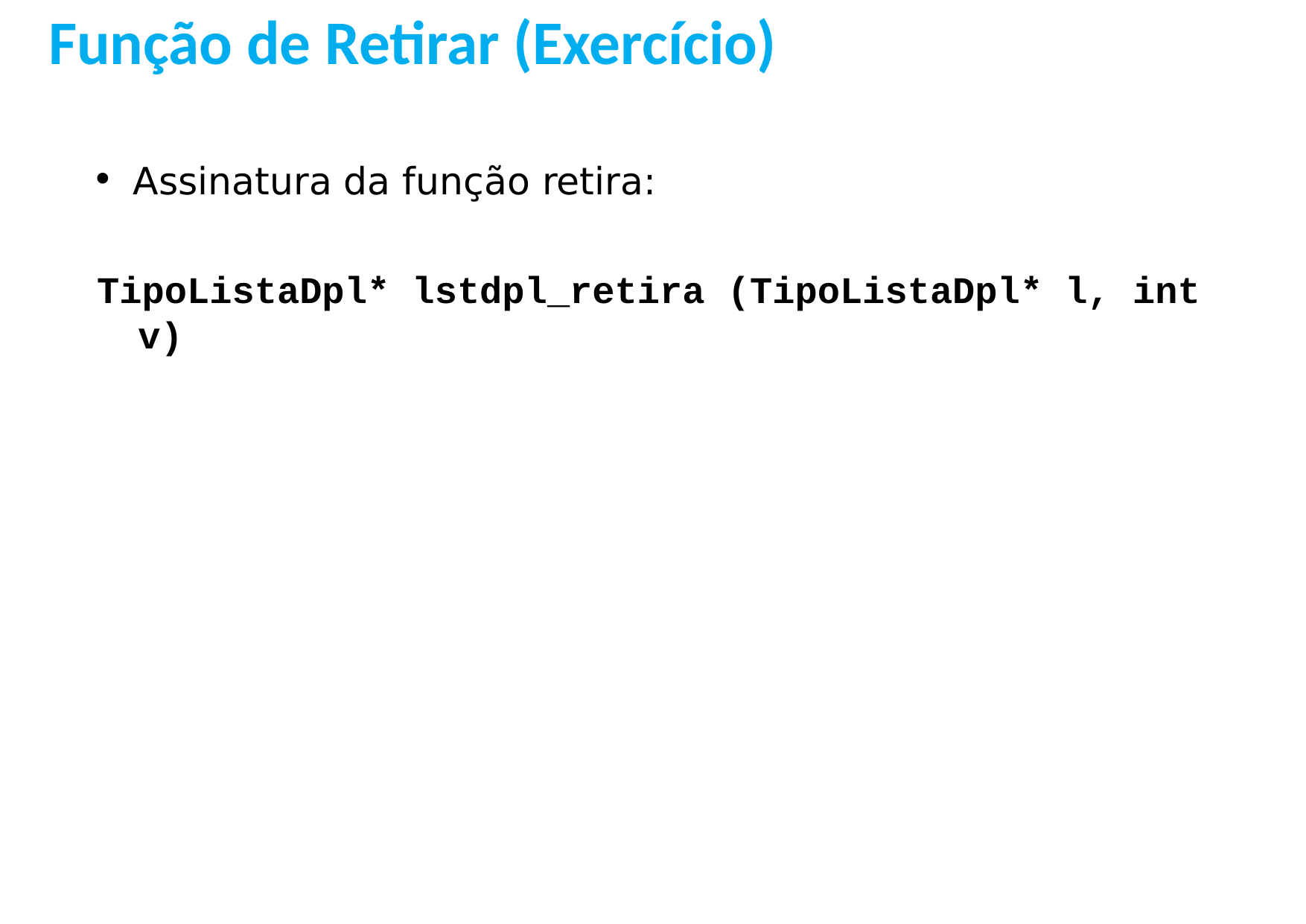

Função de Retirar (Exercício)
Assinatura da função retira:

TipoListaDpl* lstdpl_retira (TipoListaDpl* l, int v)